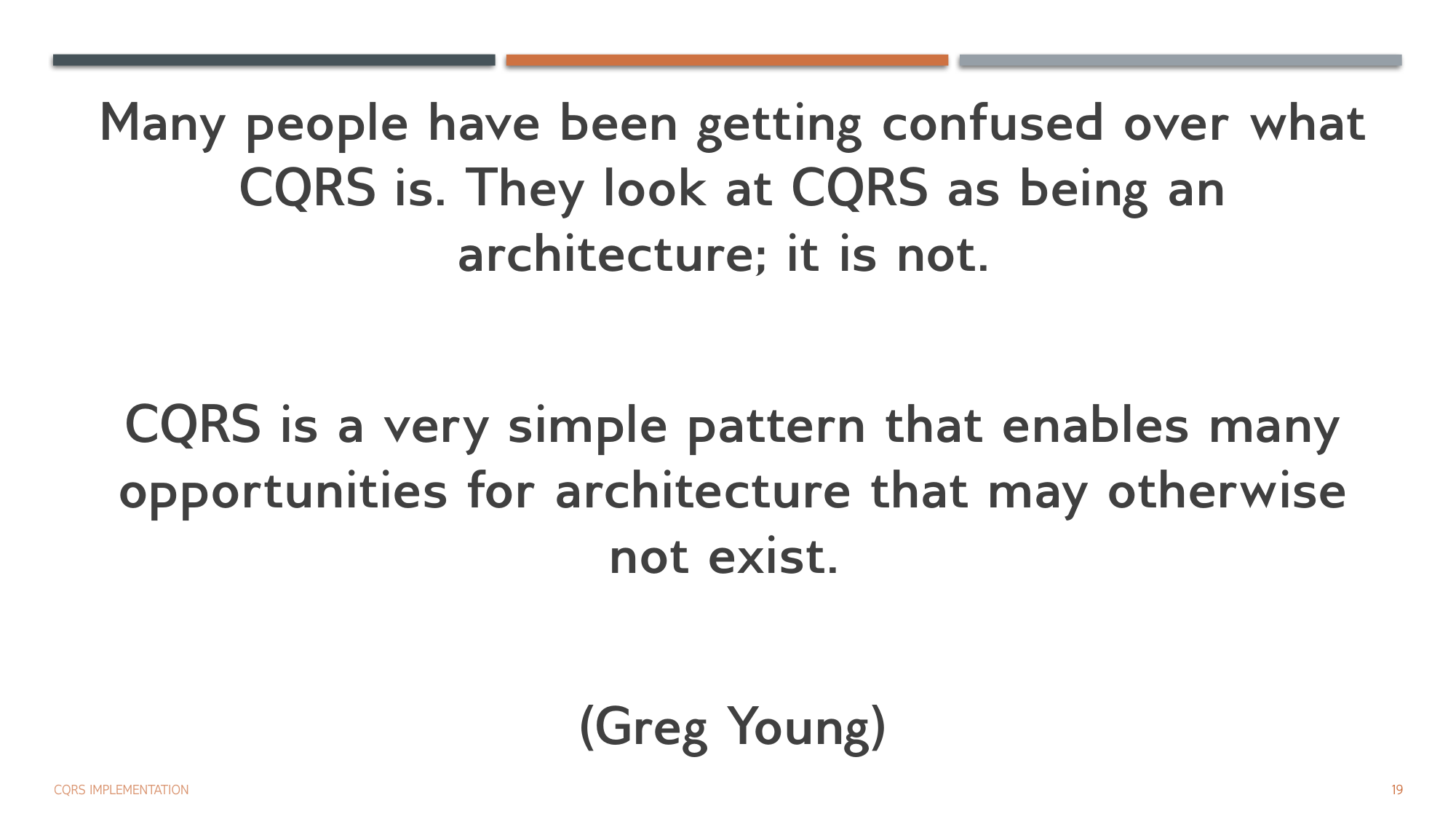

Many people have been getting confused over what CQRS is. They look at CQRS as being an architecture; it is not.

CQRS is a very simple pattern that enables many opportunities for architecture that may otherwise not exist.

(Greg Young)
CQRS IMPLEMENTATION
19